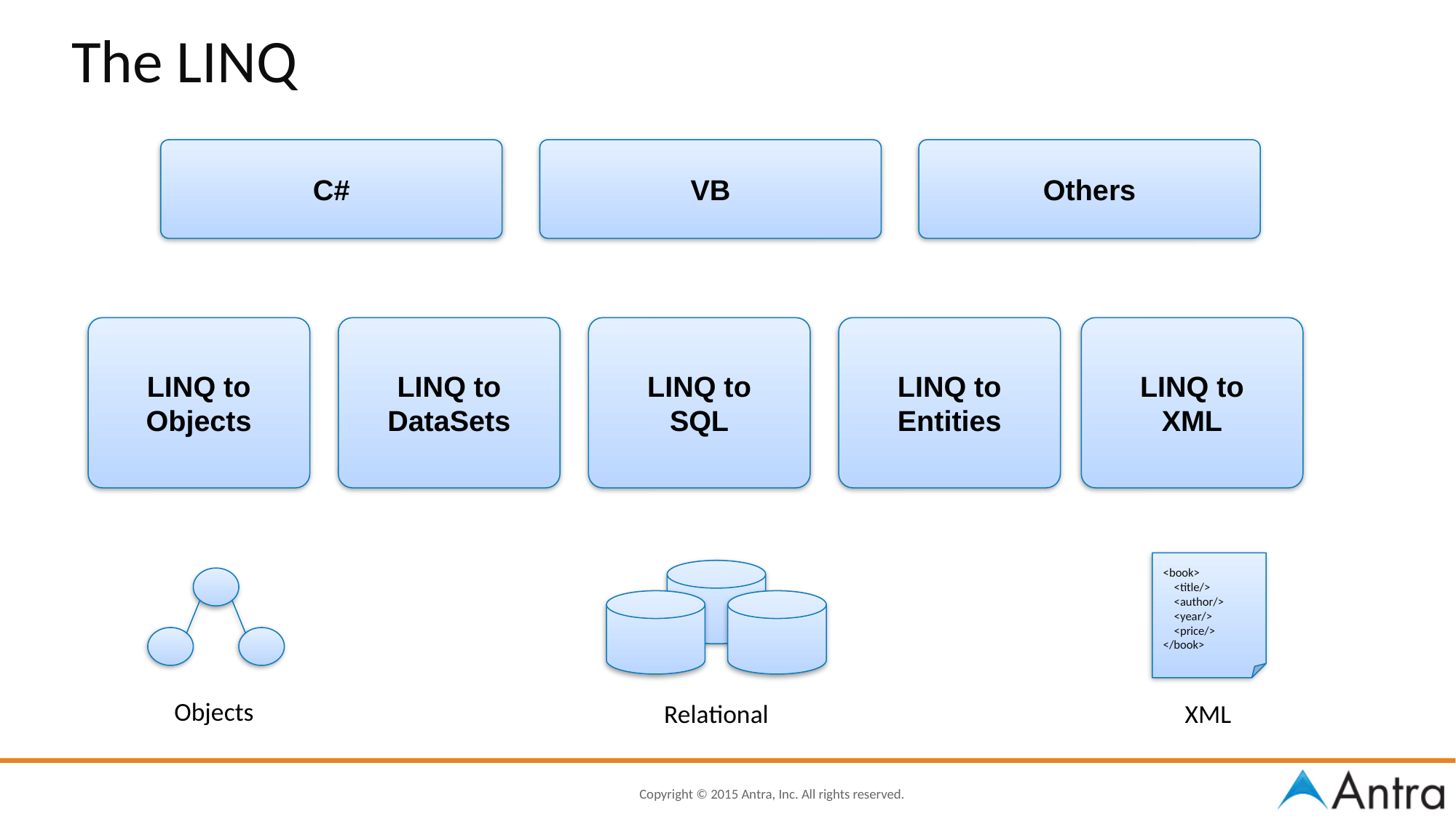

The LINQ
C#
VB
Others
LINQ to
Objects
LINQ to
DataSets
LINQ to
SQL
LINQ to
Entities
LINQ to
XML
<book>
    <title/>
    <author/>
    <year/>
    <price/>
</book>
XML

Relational

Objects